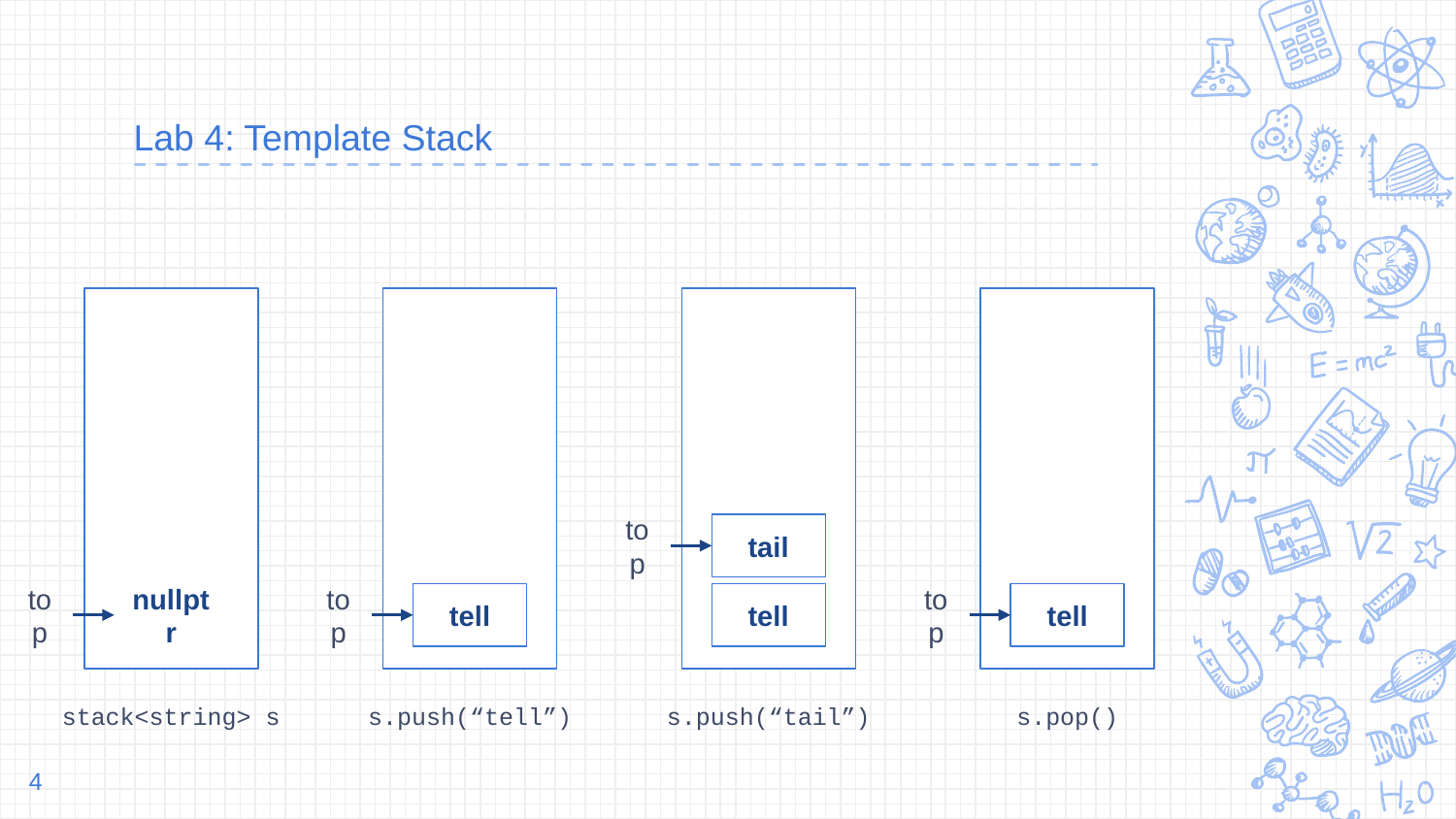

# Lab 4: Template Stack

top
tail
top
nullptr
top
tell
tell
top
tell
stack<string> s
s.push(“tell”)
s.push(“tail”)
s.pop()
4